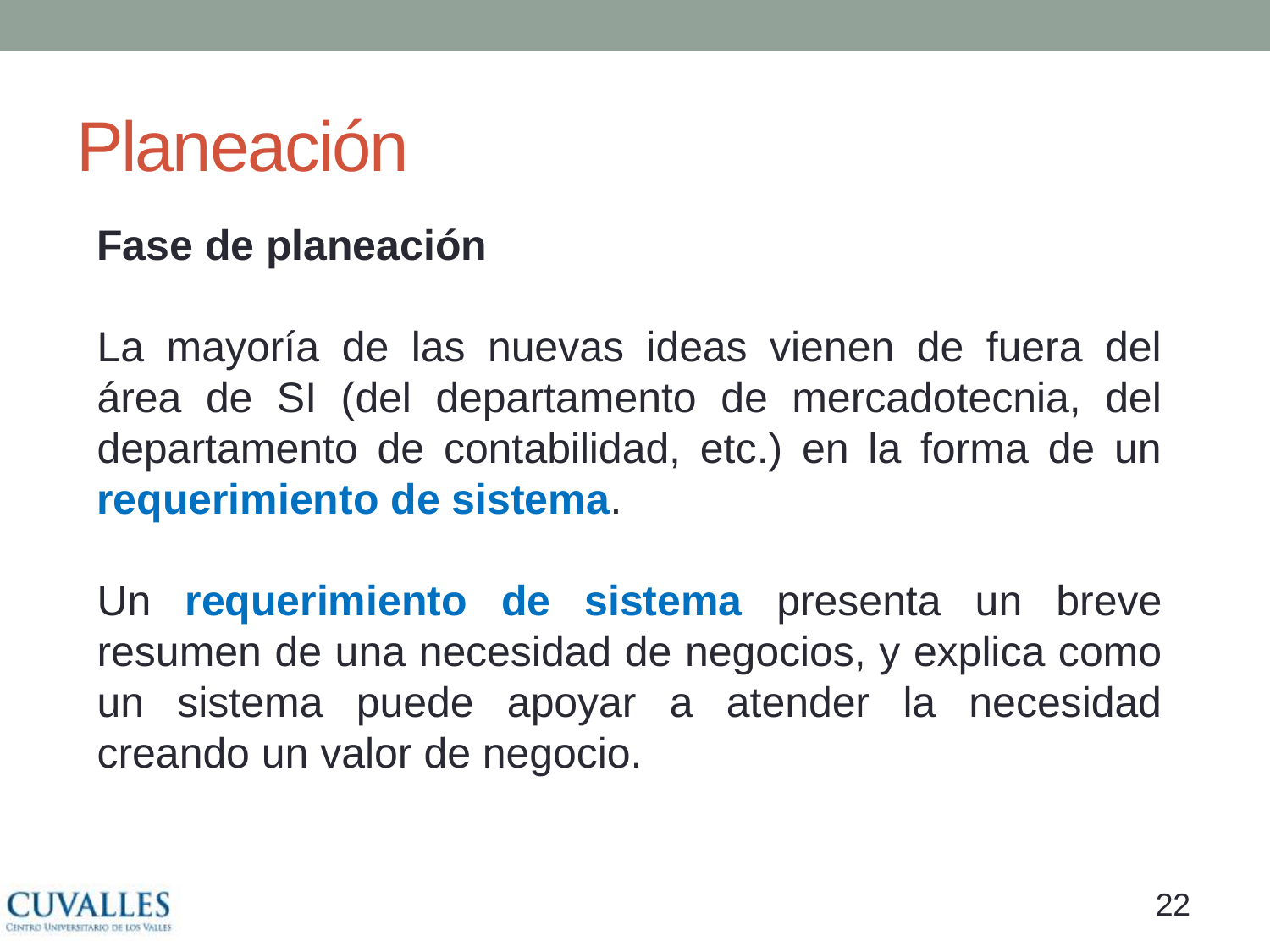

# Planeación
Fase de planeación

La mayoría de las nuevas ideas vienen de fuera del área de SI (del departamento de mercadotecnia, del departamento de contabilidad, etc.) en la forma de un requerimiento de sistema.

Un requerimiento de sistema presenta un breve resumen de una necesidad de negocios, y explica como un sistema puede apoyar a atender la necesidad creando un valor de negocio.

22